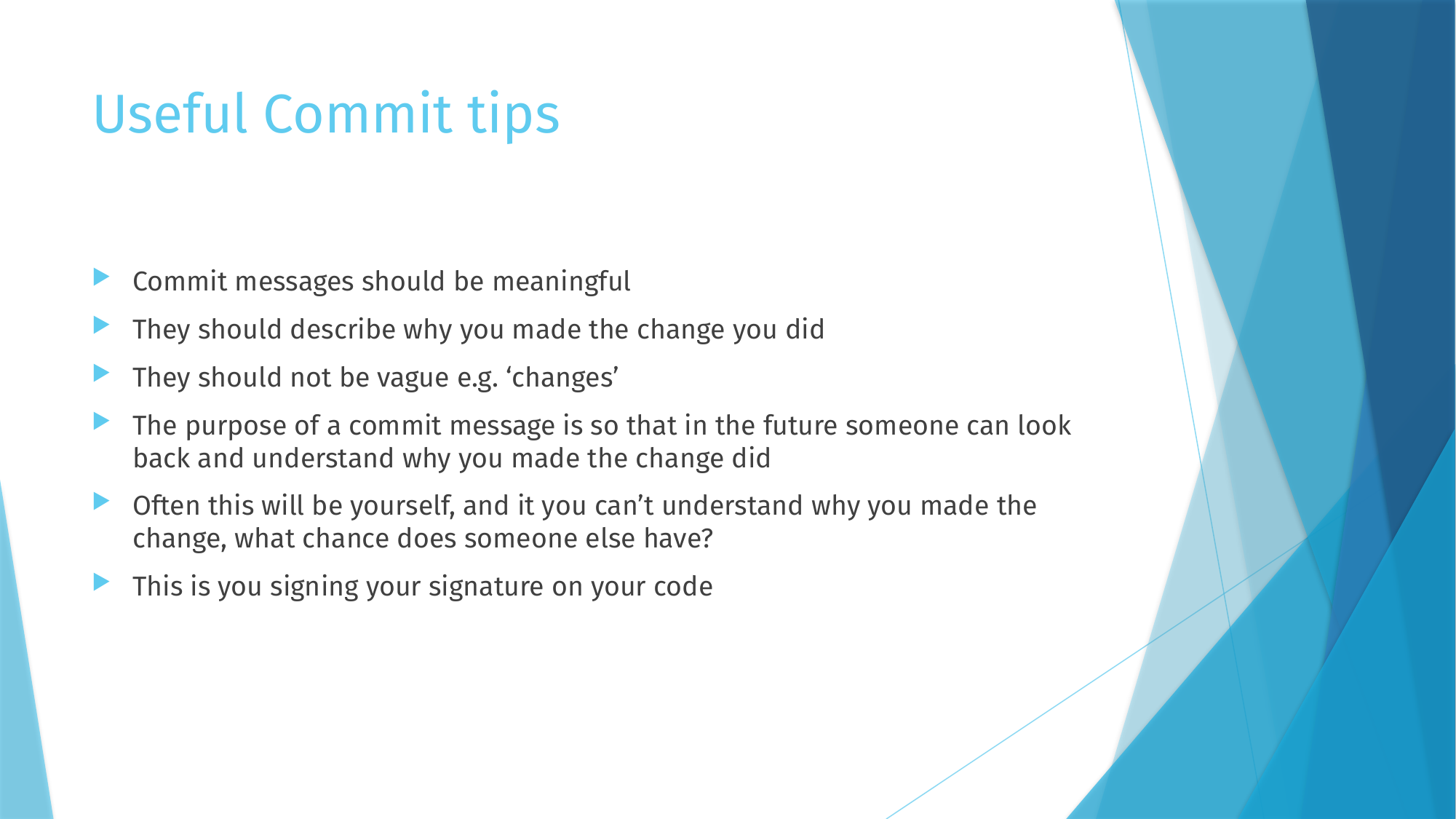

# Useful Commit tips
Commit messages should be meaningful
They should describe why you made the change you did
They should not be vague e.g. ‘changes’
The purpose of a commit message is so that in the future someone can look back and understand why you made the change did
Often this will be yourself, and it you can’t understand why you made the change, what chance does someone else have?
This is you signing your signature on your code